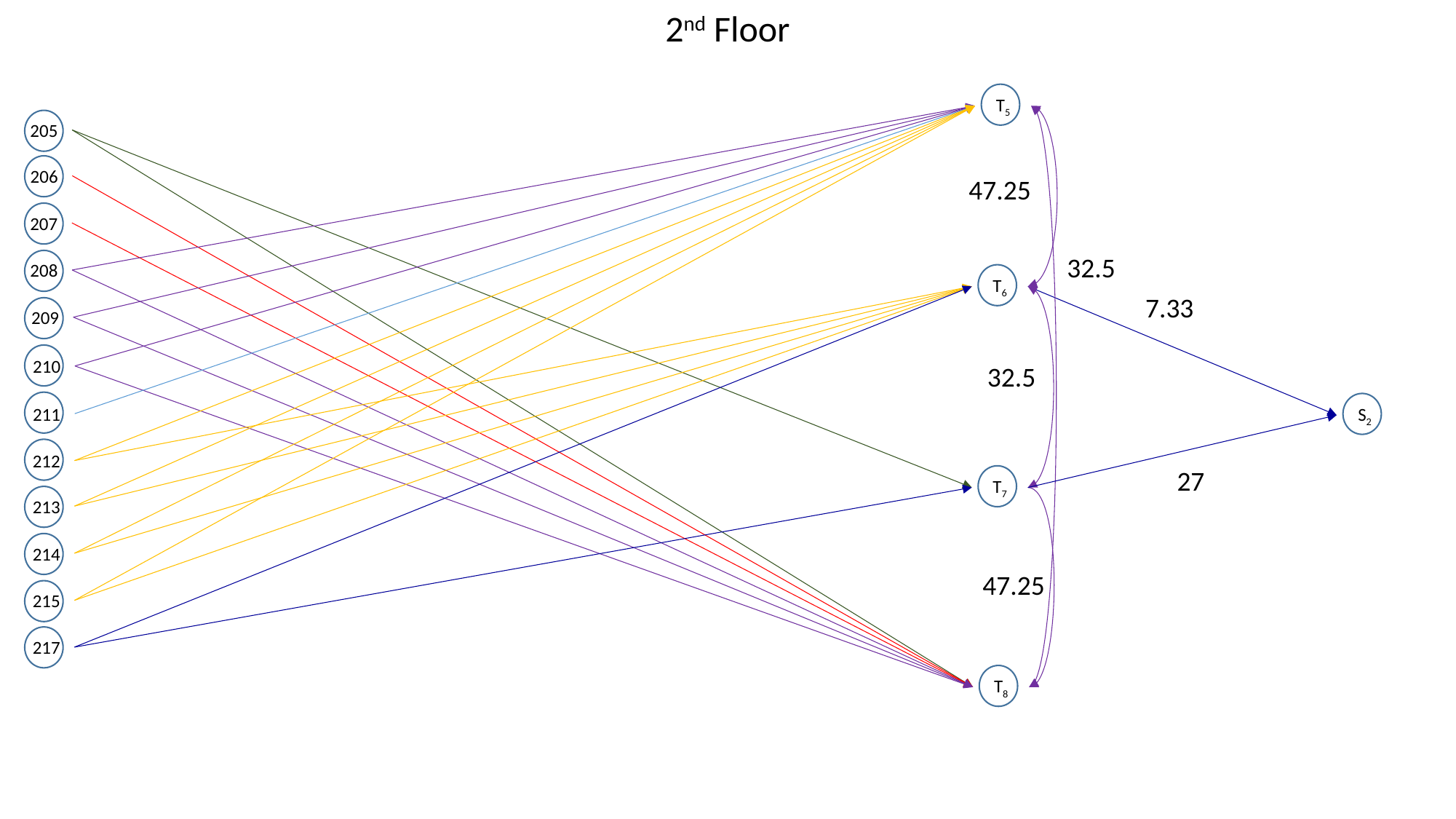

2nd Floor

T5

205

206
47.25

207
32.5

208

T6
7.33

209

210
32.5

211

S2

212
27

T7

213

214
47.25

215

217

T8